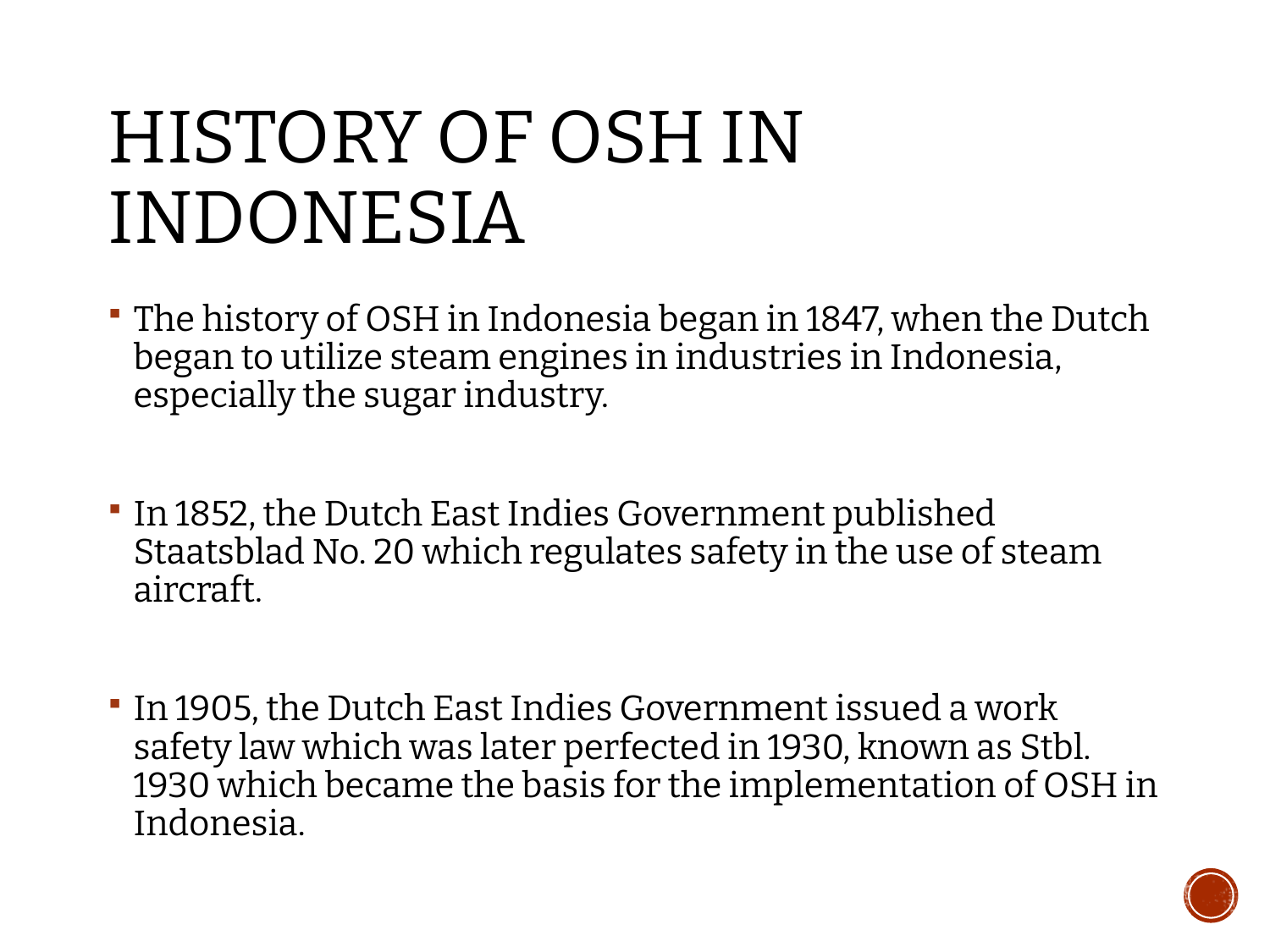

# History of osh in indonesia
The history of OSH in Indonesia began in 1847, when the Dutch began to utilize steam engines in industries in Indonesia, especially the sugar industry.

In 1852, the Dutch East Indies Government published Staatsblad No. 20 which regulates safety in the use of steam aircraft.

In 1905, the Dutch East Indies Government issued a work safety law which was later perfected in 1930, known as Stbl. 1930 which became the basis for the implementation of OSH in Indonesia.